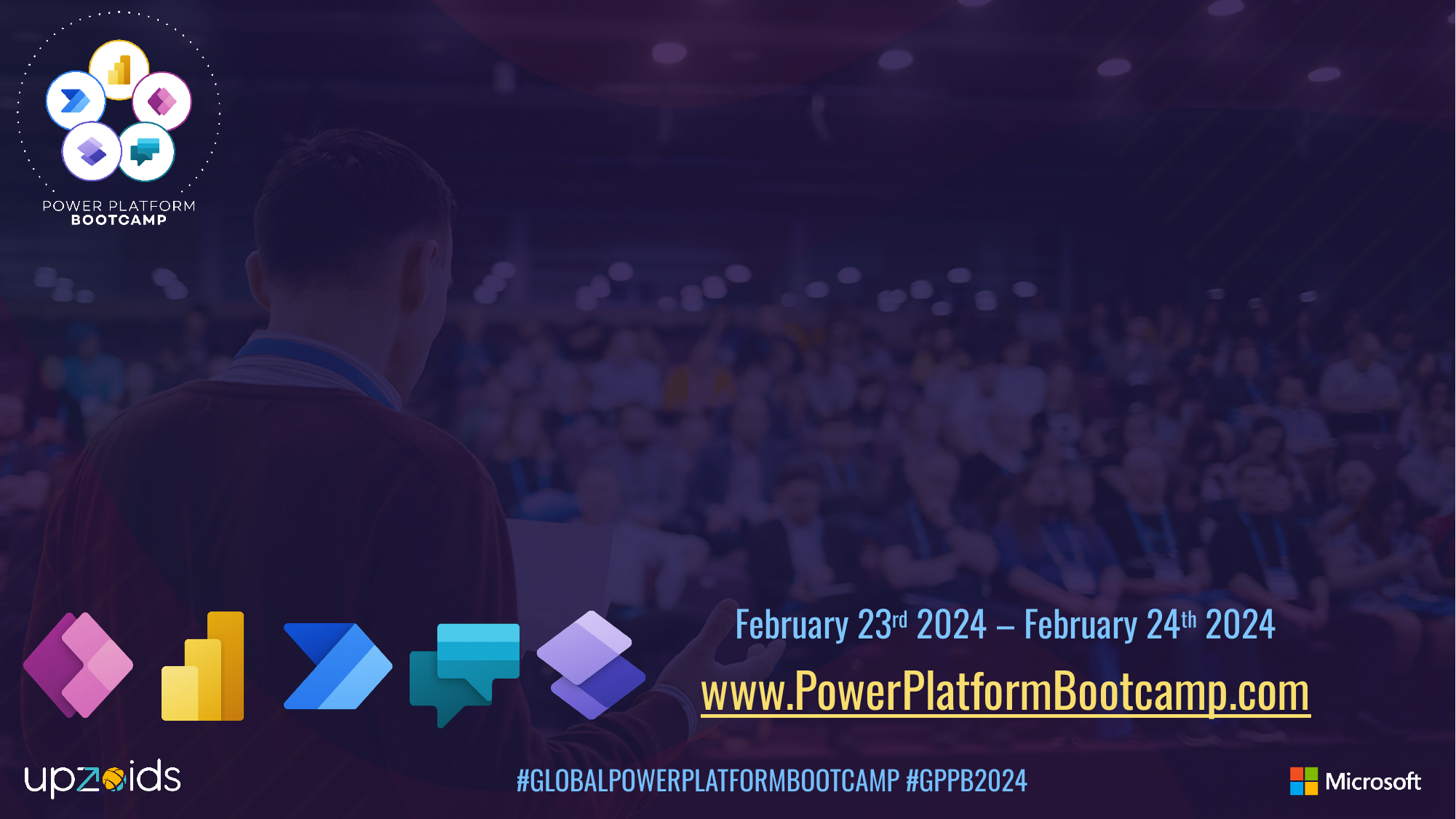

#

February 23rd 2024 – February 24th 2024
www.PowerPlatformBootcamp.com